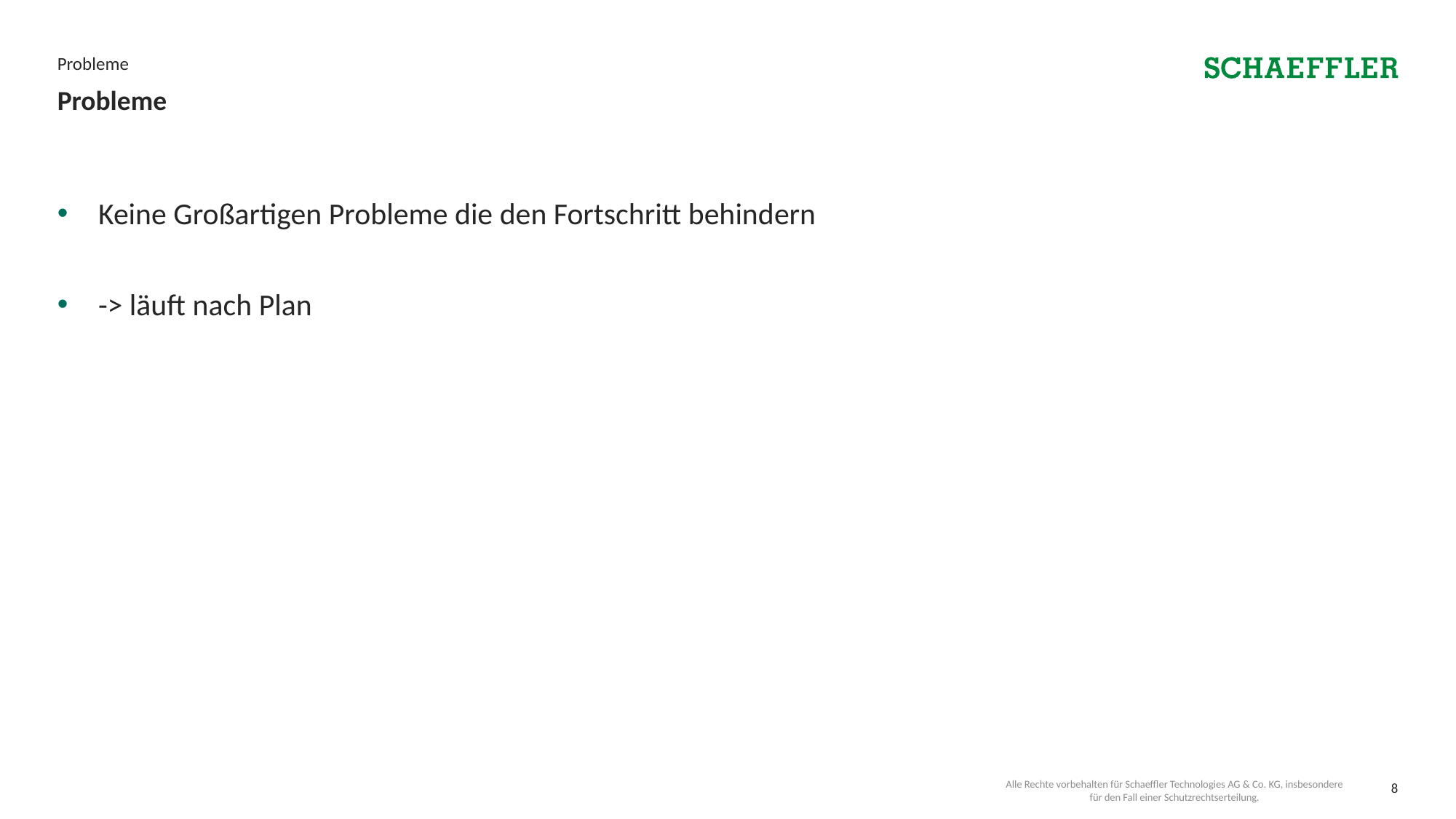

Probleme
# Probleme
Keine Großartigen Probleme die den Fortschritt behindern

-> läuft nach Plan

8